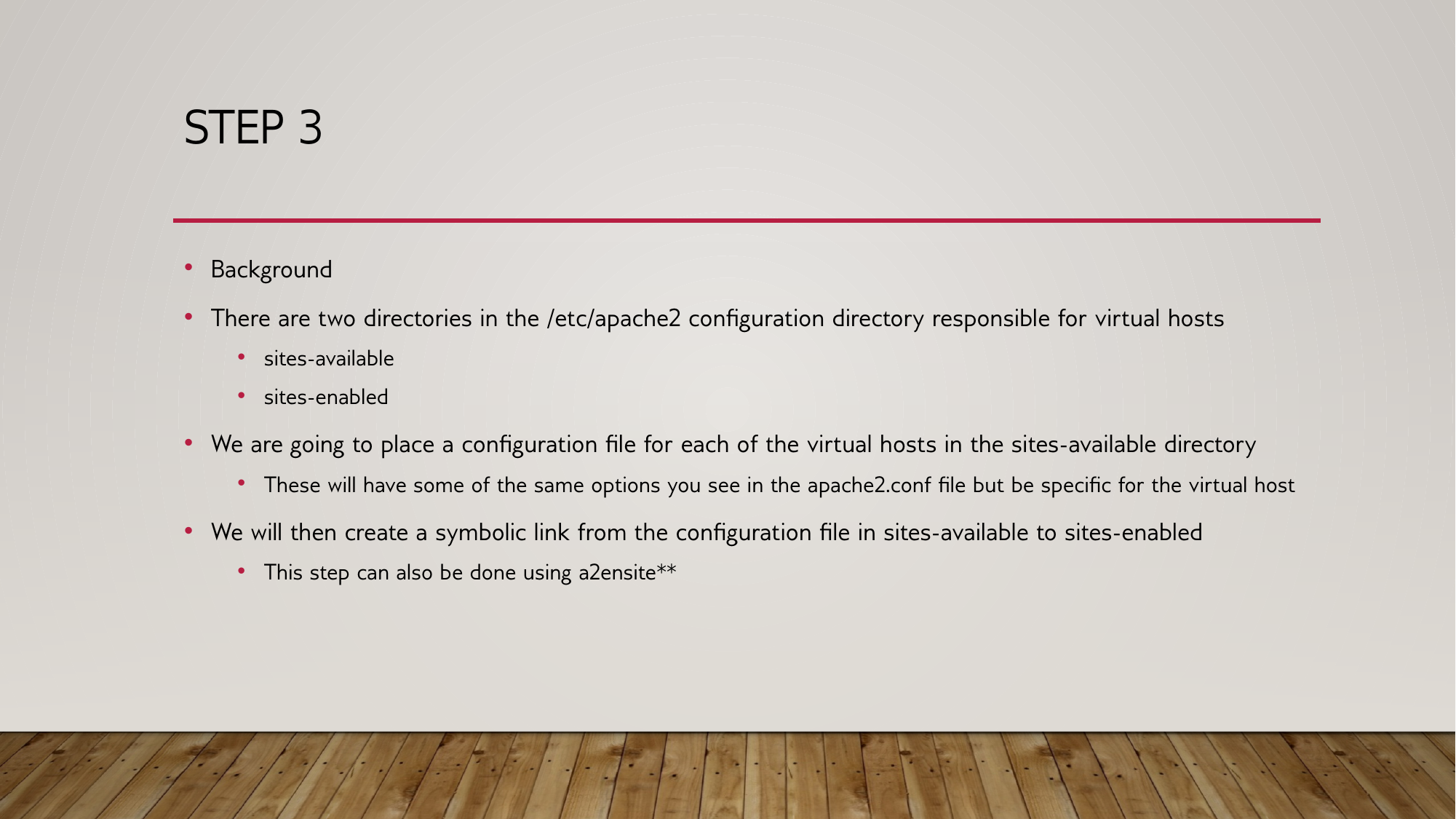

# Step 3
Background
There are two directories in the /etc/apache2 configuration directory responsible for virtual hosts
sites-available
sites-enabled
We are going to place a configuration file for each of the virtual hosts in the sites-available directory
These will have some of the same options you see in the apache2.conf file but be specific for the virtual host
We will then create a symbolic link from the configuration file in sites-available to sites-enabled
This step can also be done using a2ensite**